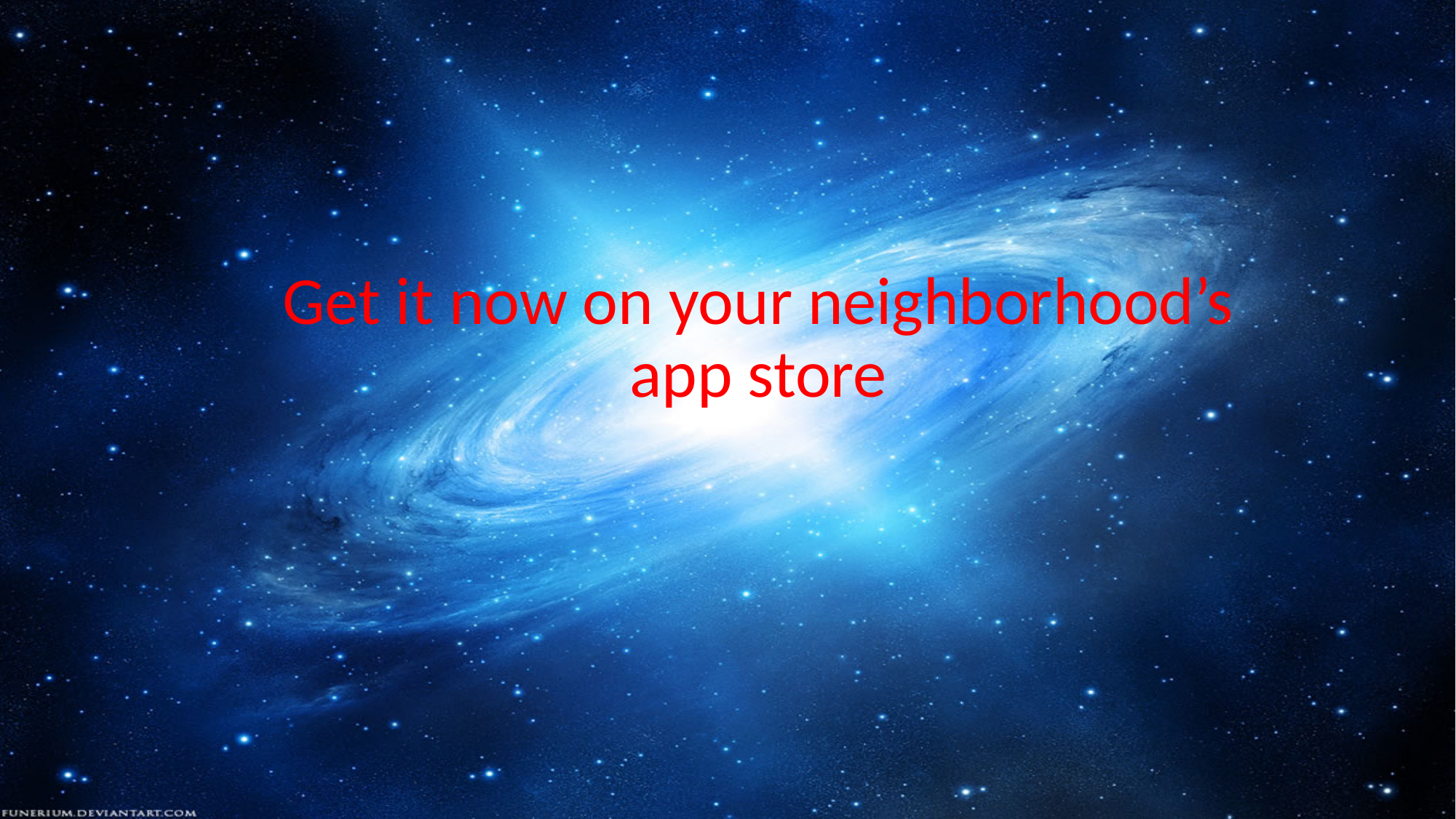

# Get it now on your neighborhood’s app store